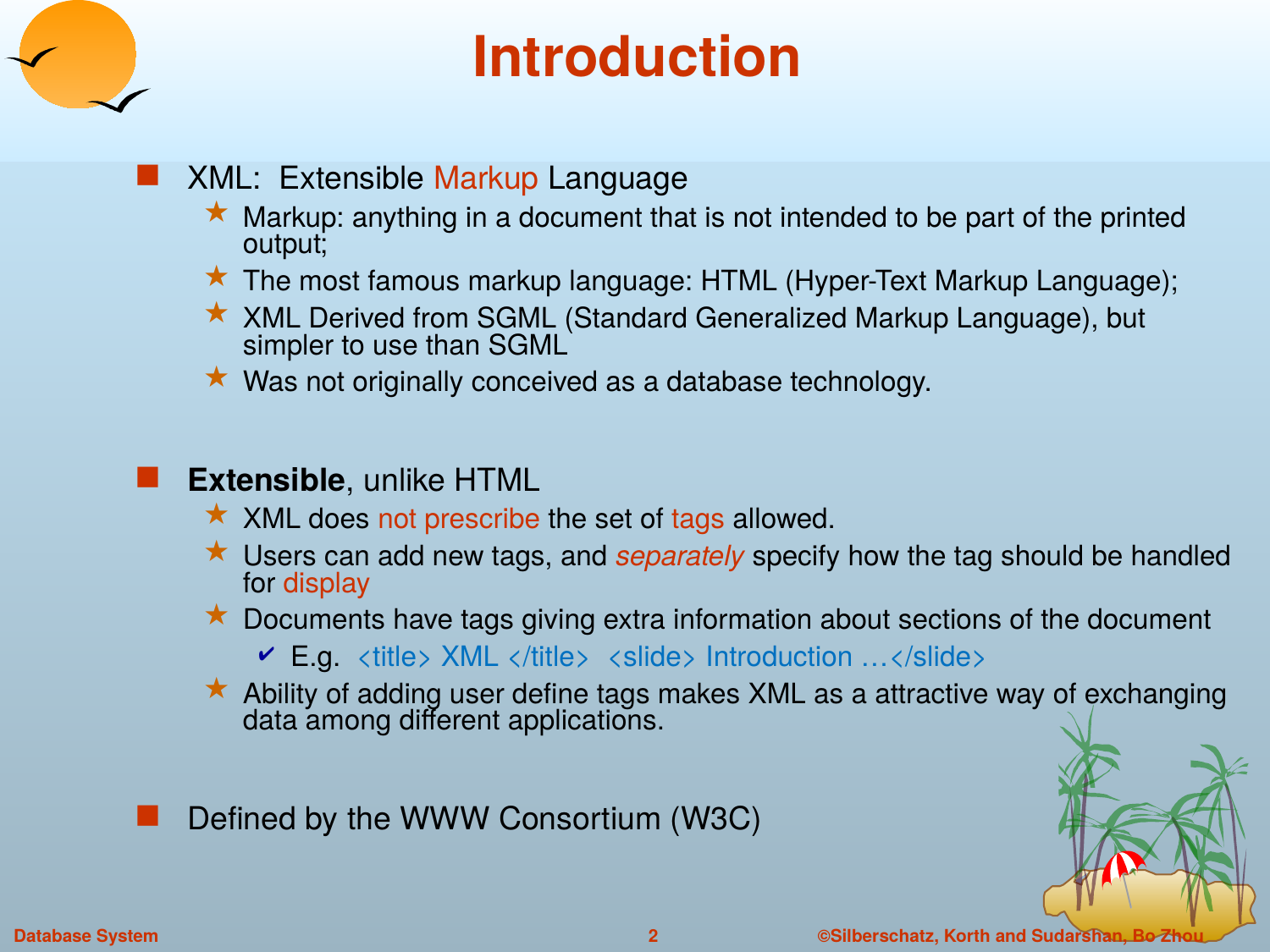

# Introduction
XML:  Extensible Markup Language
Markup: anything in a document that is not intended to be part of the printed output;
The most famous markup language: HTML (Hyper-Text Markup Language);
XML Derived from SGML (Standard Generalized Markup Language), but simpler to use than SGML
Was not originally conceived as a database technology.

Extensible, unlike HTML
XML does not prescribe the set of tags allowed.
Users can add new tags, and separately specify how the tag should be handled for display
Documents have tags giving extra information about sections of the document
E.g.  <title> XML </title>  <slide> Introduction …</slide>
Ability of adding user define tags makes XML as a attractive way of exchanging  data among different applications.

Defined by the WWW Consortium (W3C)